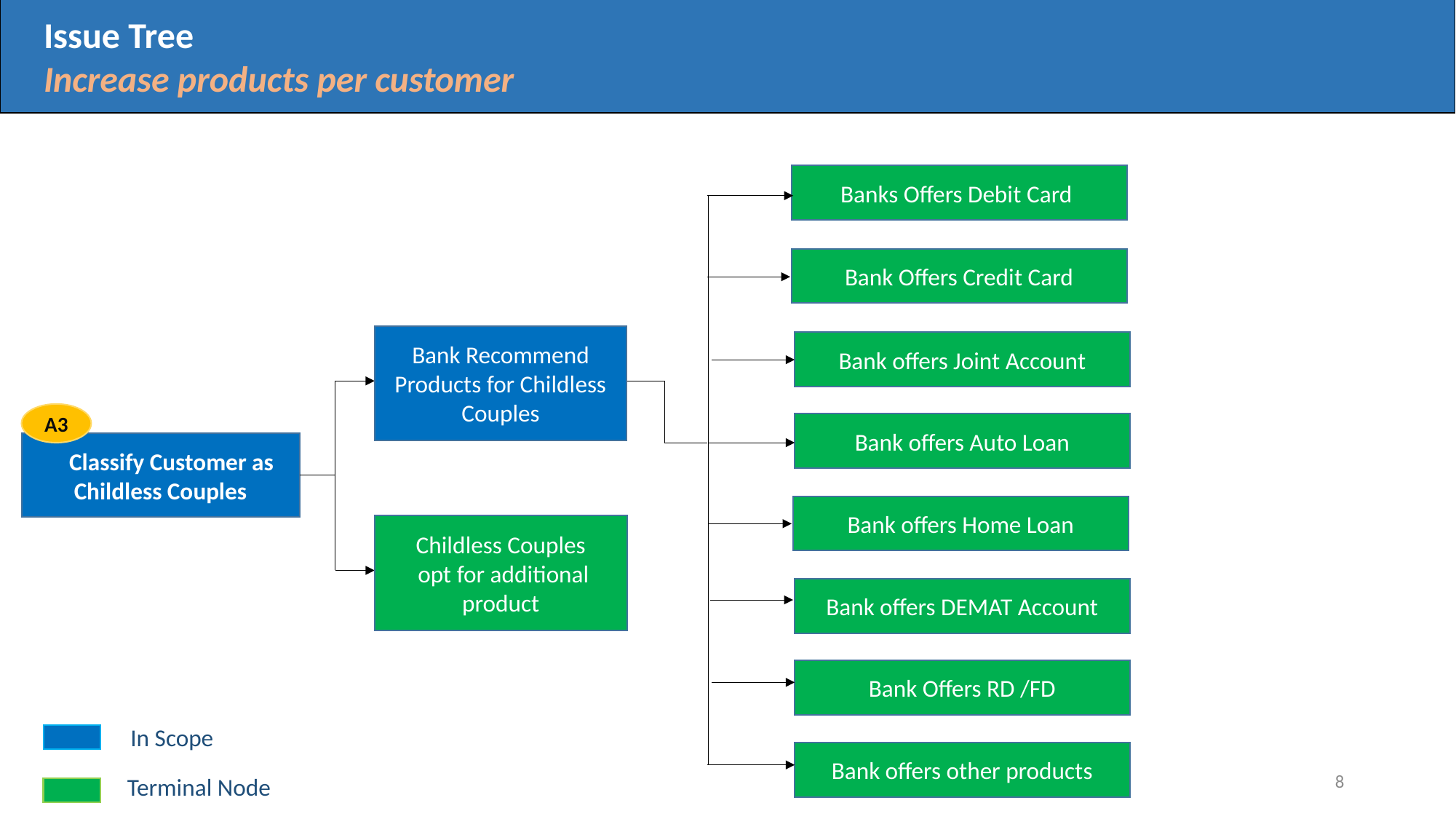

Issue Tree
Increase products per customer
Issue Tree
Banks Offers Debit Card
Bank Offers Credit Card
Bank Recommend Products for Childless Couples
Bank offers Joint Account
A3
Bank offers Auto Loan
    Classify Customer as Childless Couples
Bank offers Home Loan
Childless Couples
 opt for additional product
Childless Couples
 opts for additional product
Bank offers DEMAT Account
Bank Offers RD /FD
In Scope

Bank offers other products
8
Terminal Node